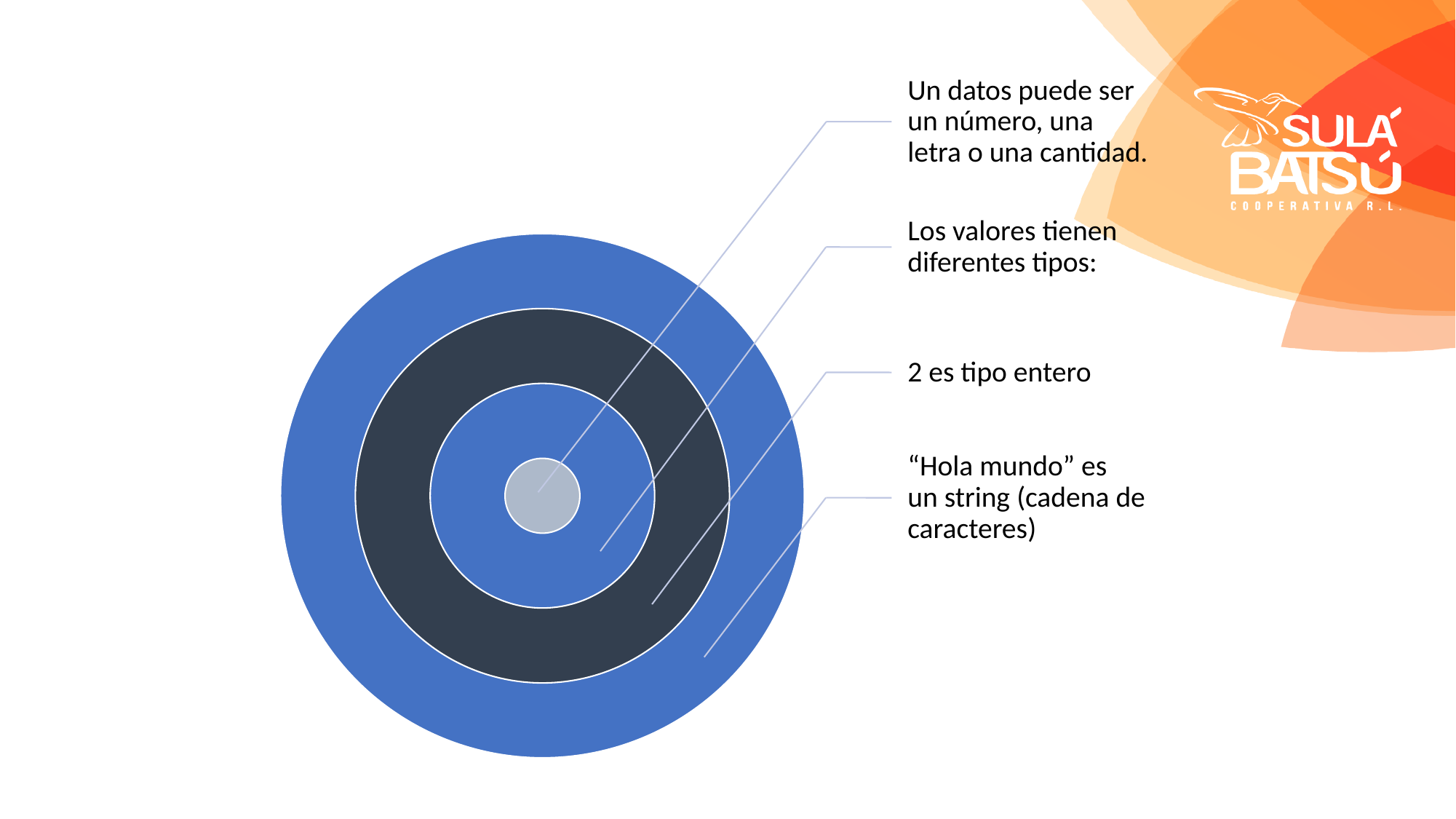

Un datos puede ser un número, una letra o una cantidad.​
Los valores tienen diferentes tipos:​
2 es tipo entero​
“Hola mundo” es un string (cadena de caracteres)​